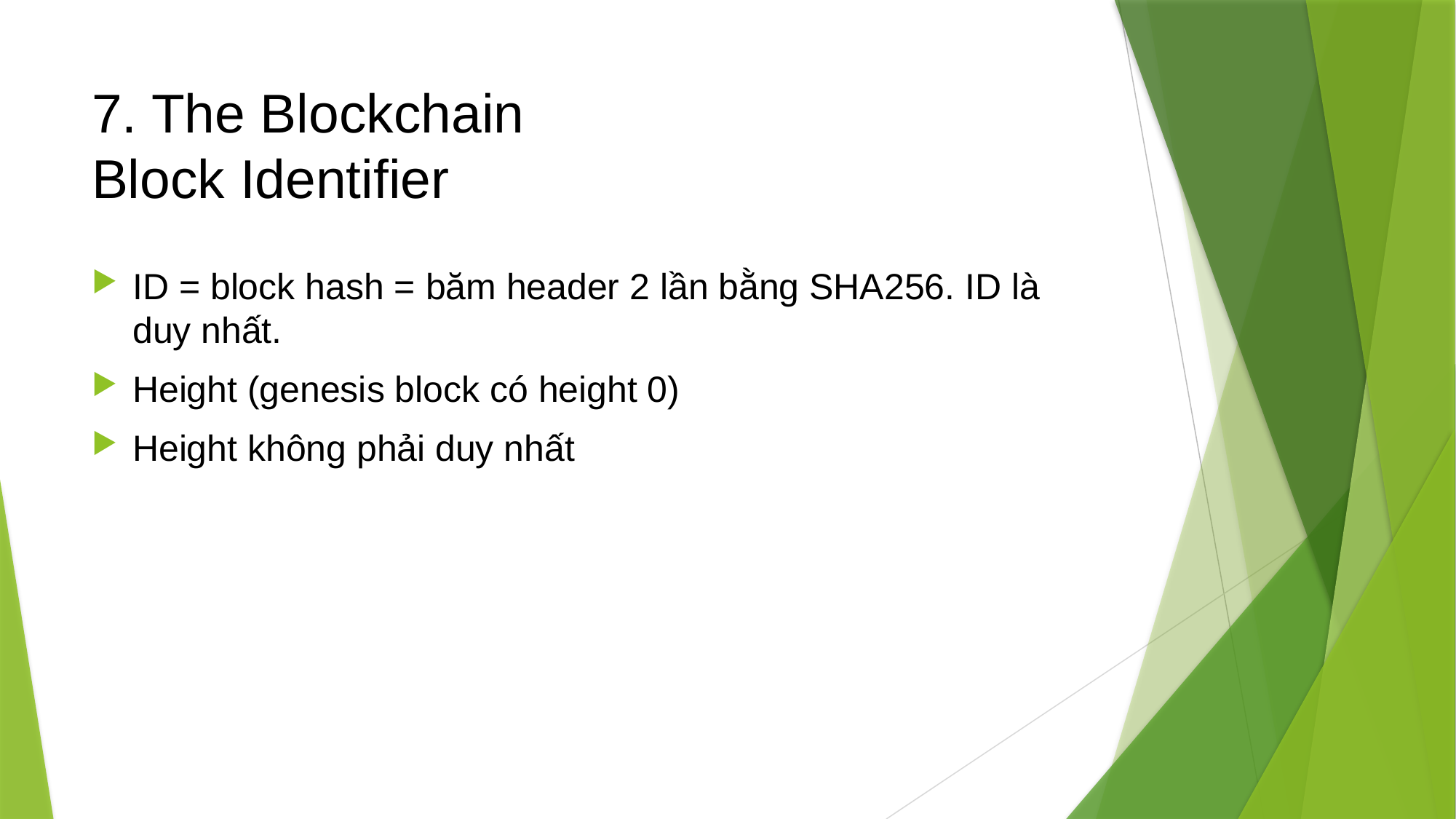

# 7. The Blockchain Block Identifier
ID = block hash = băm header 2 lần bằng SHA256. ID là duy nhất.
Height (genesis block có height 0)
Height không phải duy nhất